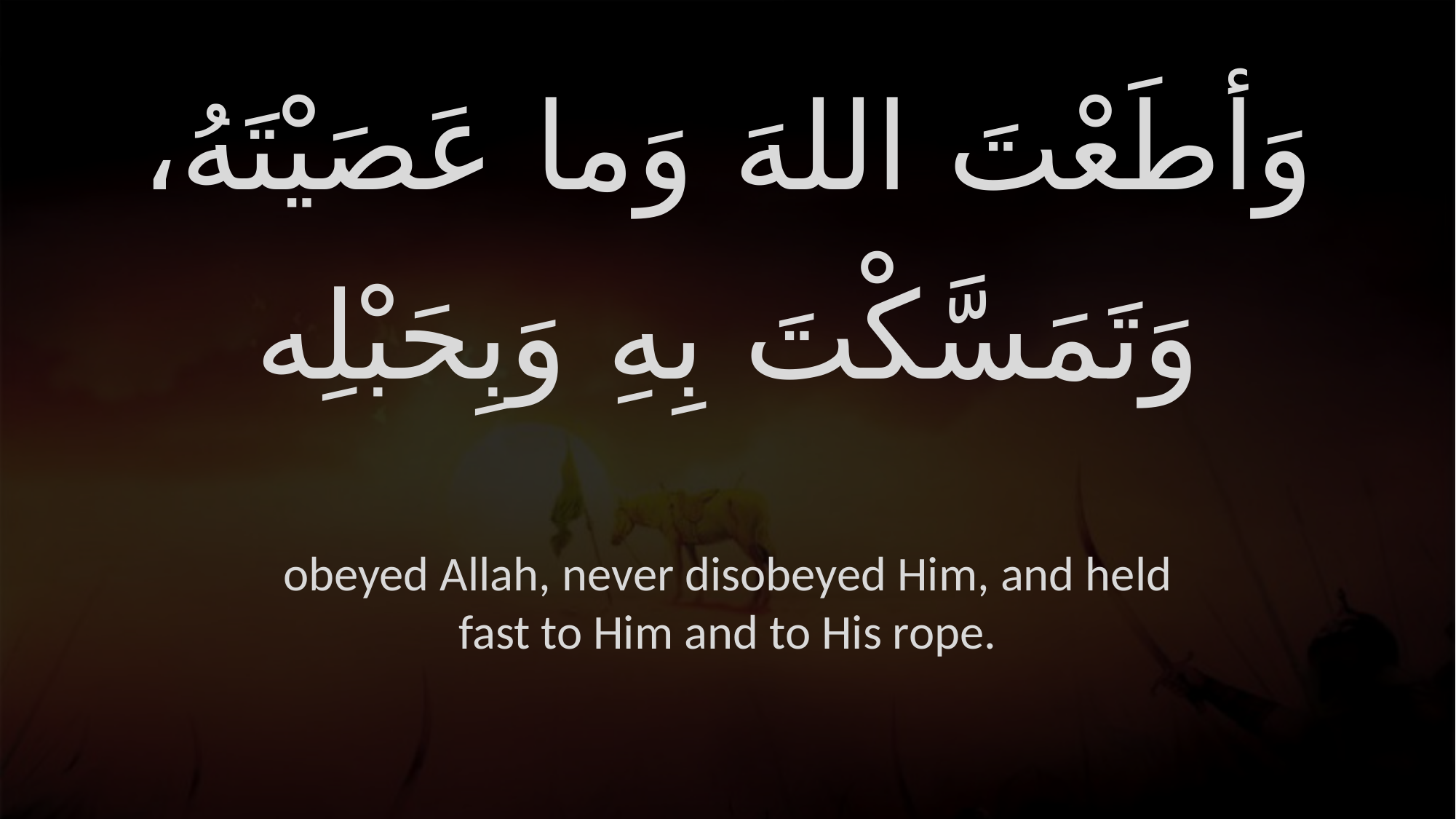

# وَأطَعْتَ اللهَ وَما عَصَيْتَهُ، وَتَمَسَّكْتَ بِهِ وَبِحَبْلِه
obeyed Allah, never disobeyed Him, and held fast to Him and to His rope.